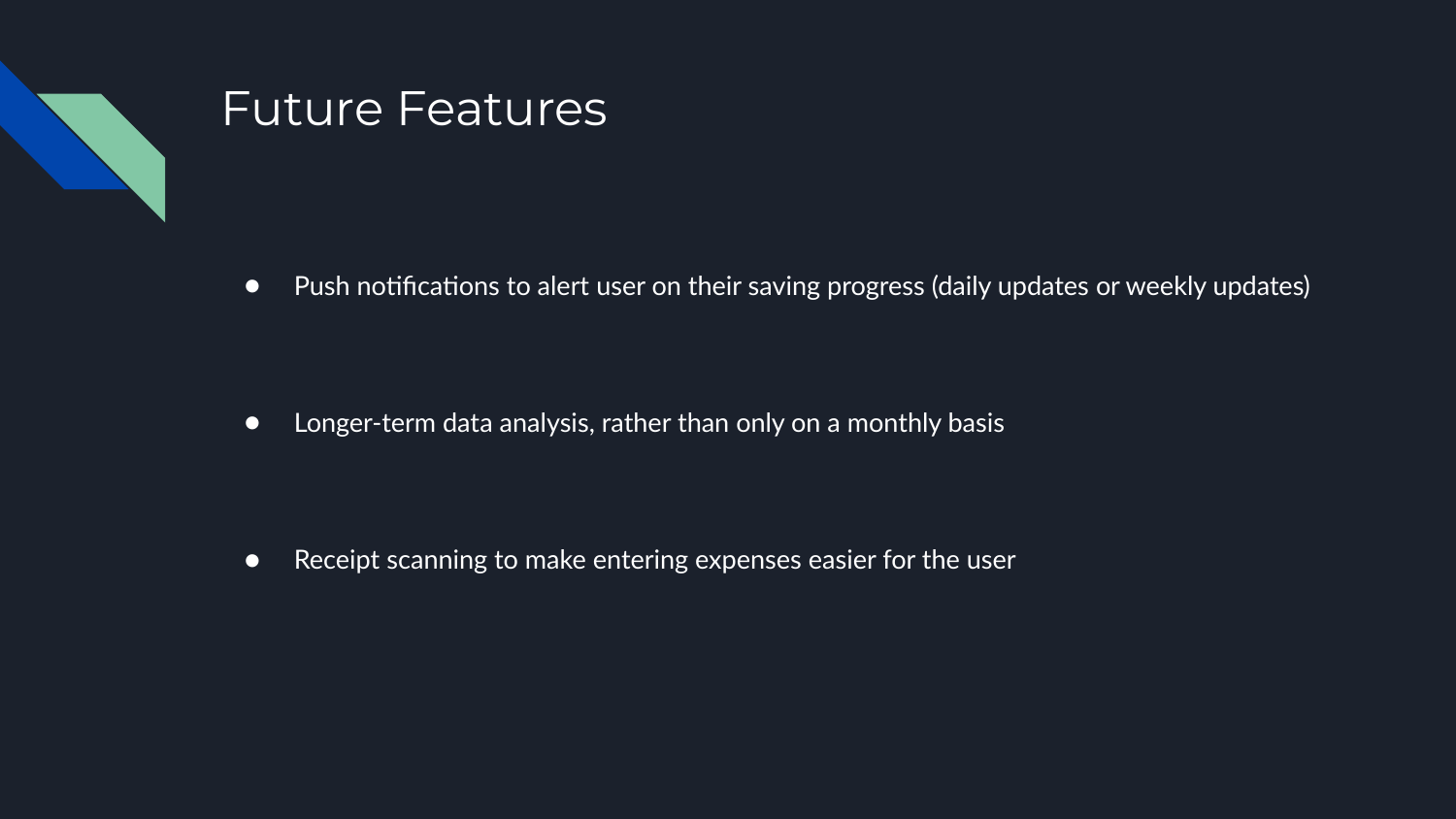

# Future Features
Push notifications to alert user on their saving progress (daily updates or weekly updates)

Longer-term data analysis, rather than only on a monthly basis

Receipt scanning to make entering expenses easier for the user